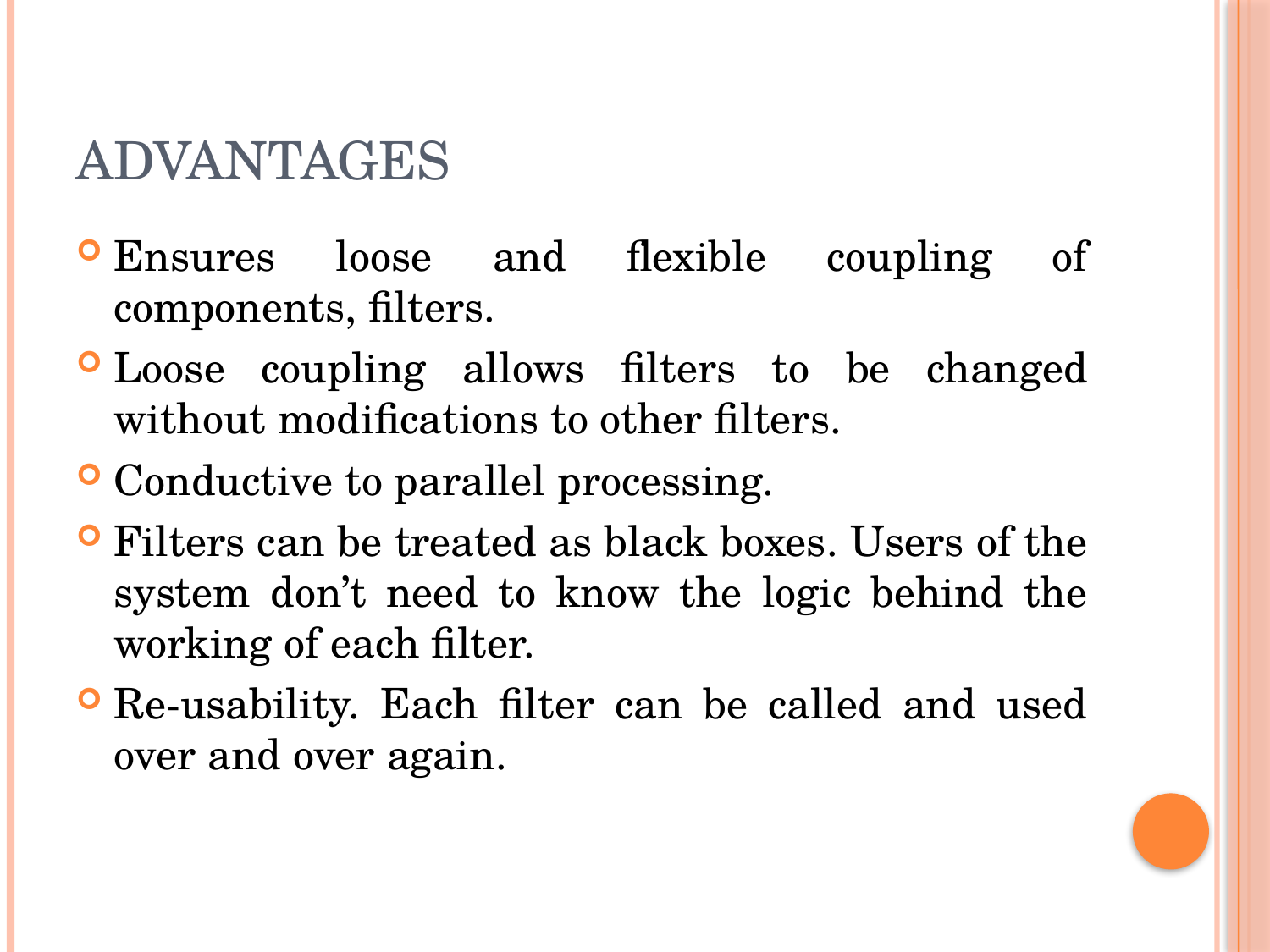

# Advantages
Ensures loose and flexible coupling of components, filters.
Loose coupling allows filters to be changed without modifications to other filters.
Conductive to parallel processing.
Filters can be treated as black boxes. Users of the system don’t need to know the logic behind the working of each filter.
Re-usability. Each filter can be called and used over and over again.